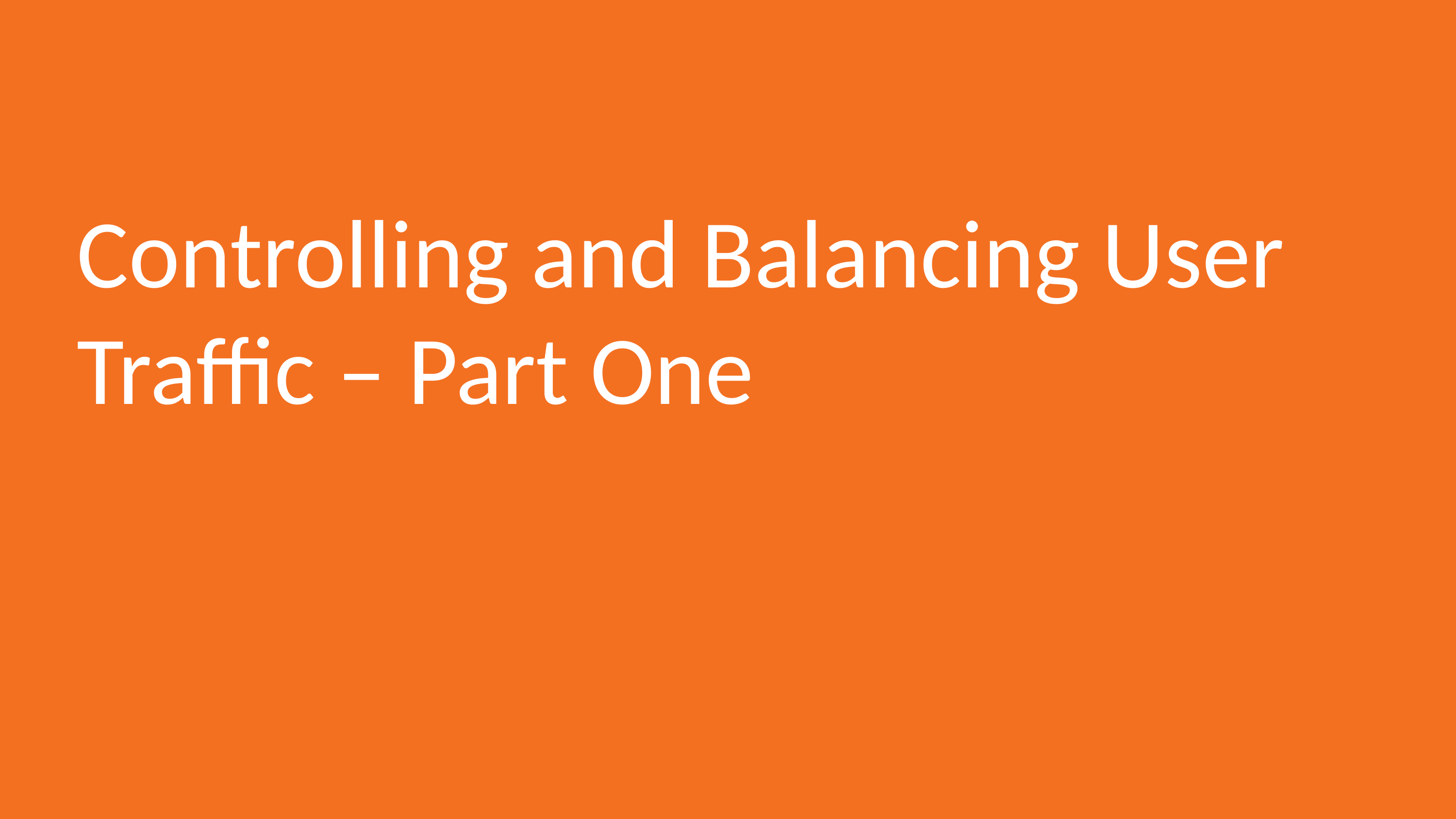

# Controlling and Balancing User Traffic – Part One